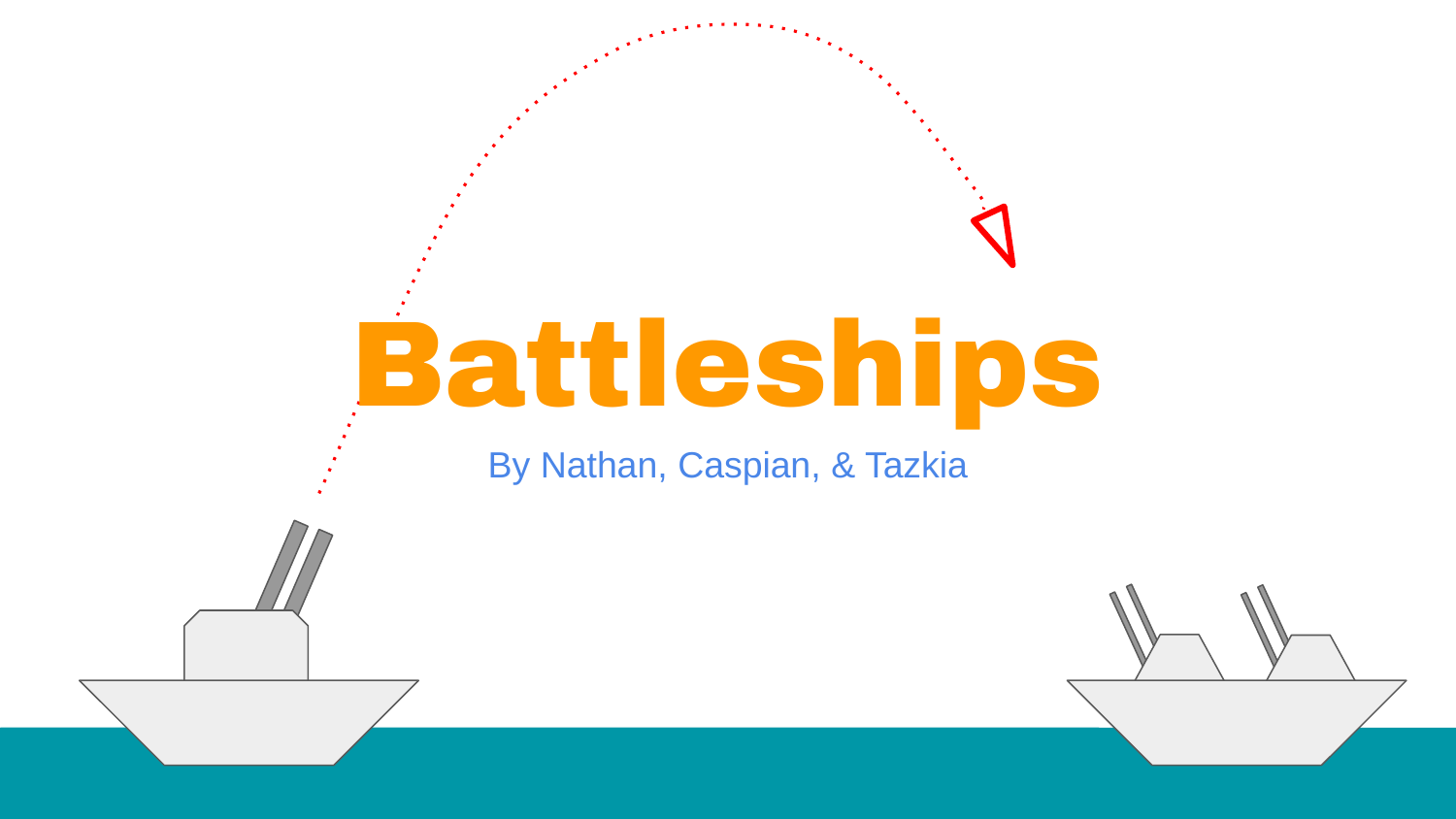

# Battleships

By Nathan, Caspian, & Tazkia